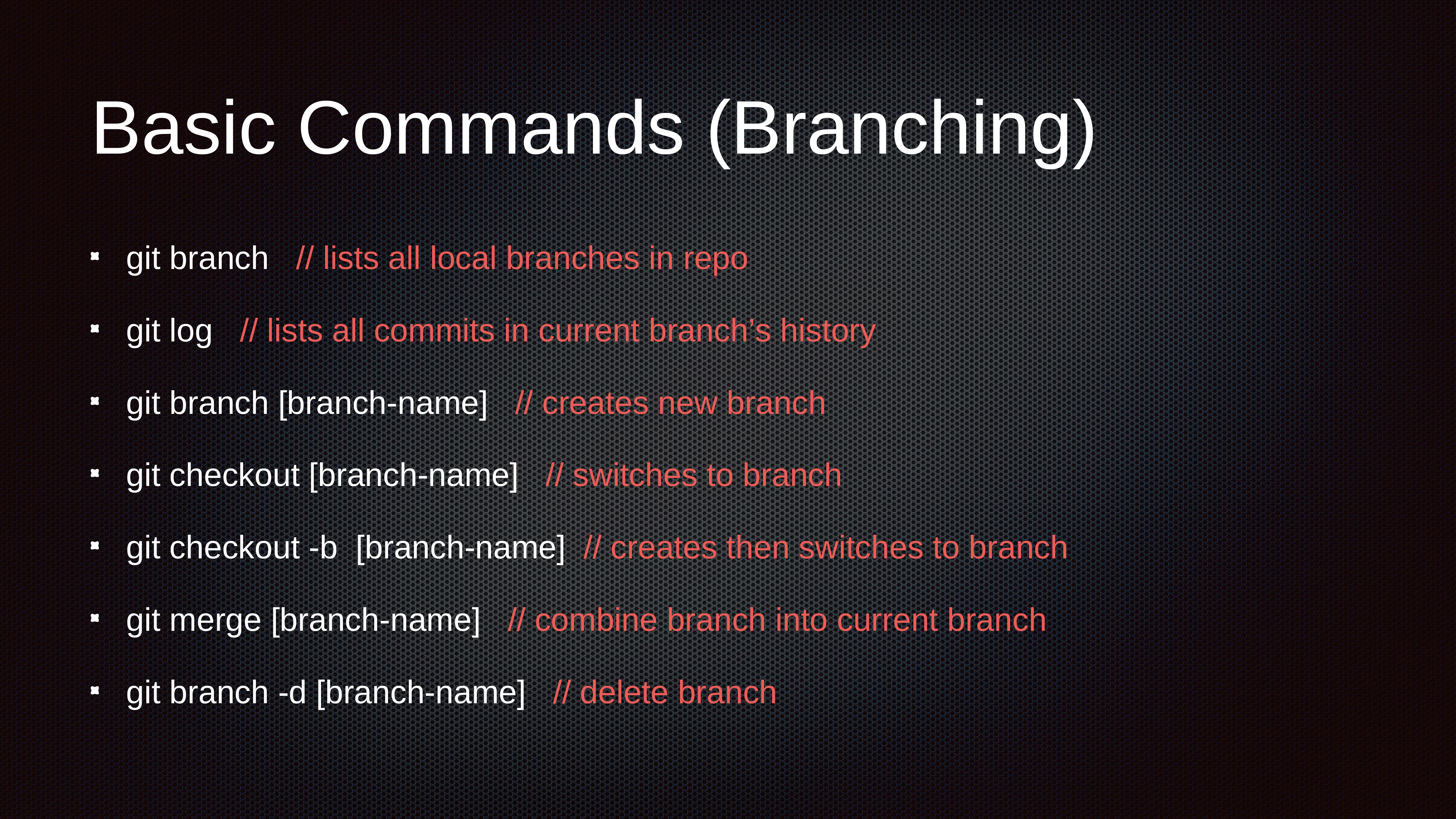

# Basic Commands (Branching)
git branch   // lists all local branches in repo
git log   // lists all commits in current branch’s history
git branch [branch-name]   // creates new branch
git checkout [branch-name]   // switches to branch
git checkout -b  [branch-name]  // creates then switches to branch
git merge [branch-name]   // combine branch into current branch
git branch -d [branch-name]   // delete branch